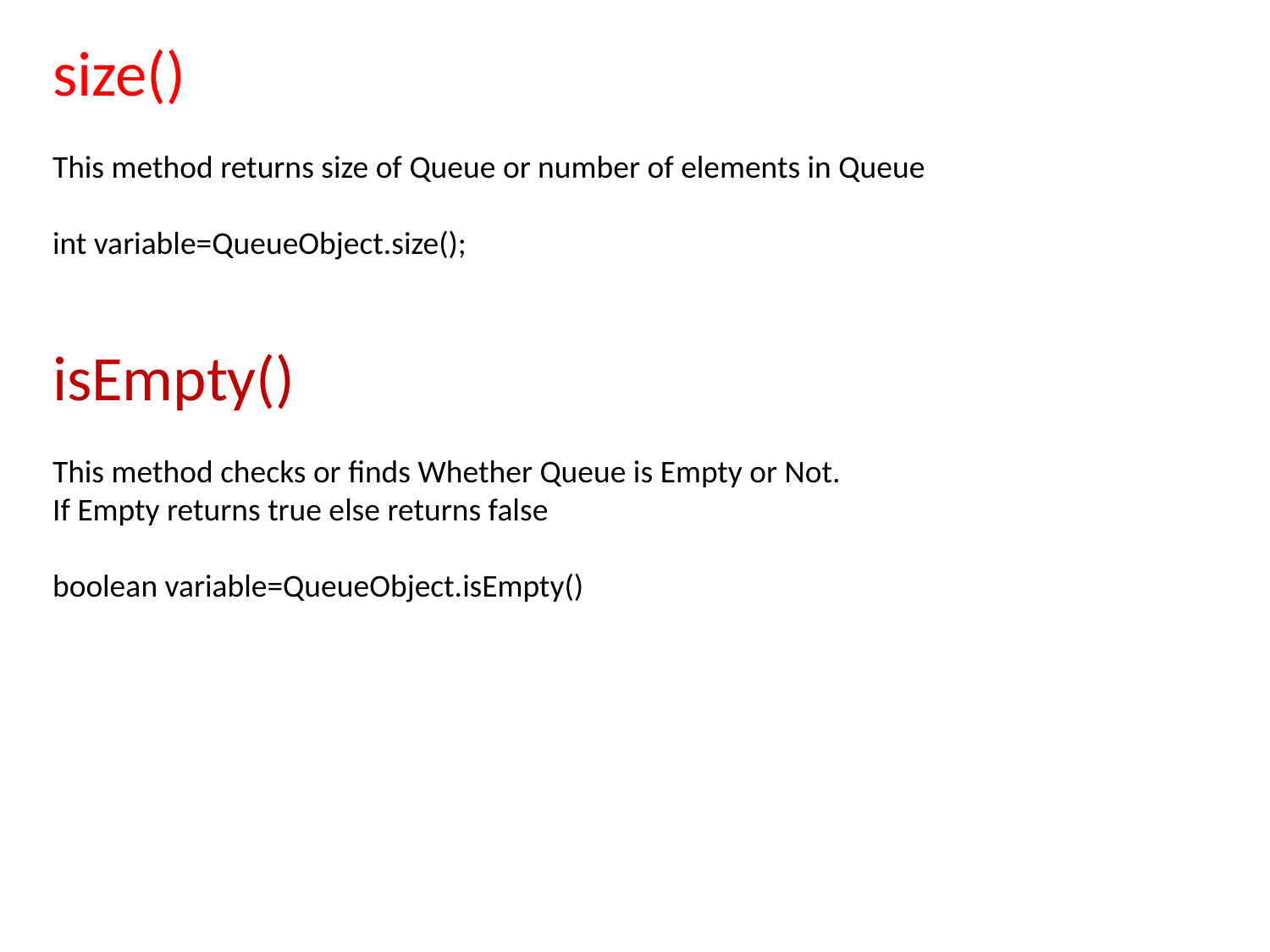

size()

This method returns size of Queue or number of elements in Queue

int variable=QueueObject.size();

isEmpty()

This method checks or finds Whether Queue is Empty or Not.
If Empty returns true else returns false

boolean variable=QueueObject.isEmpty()